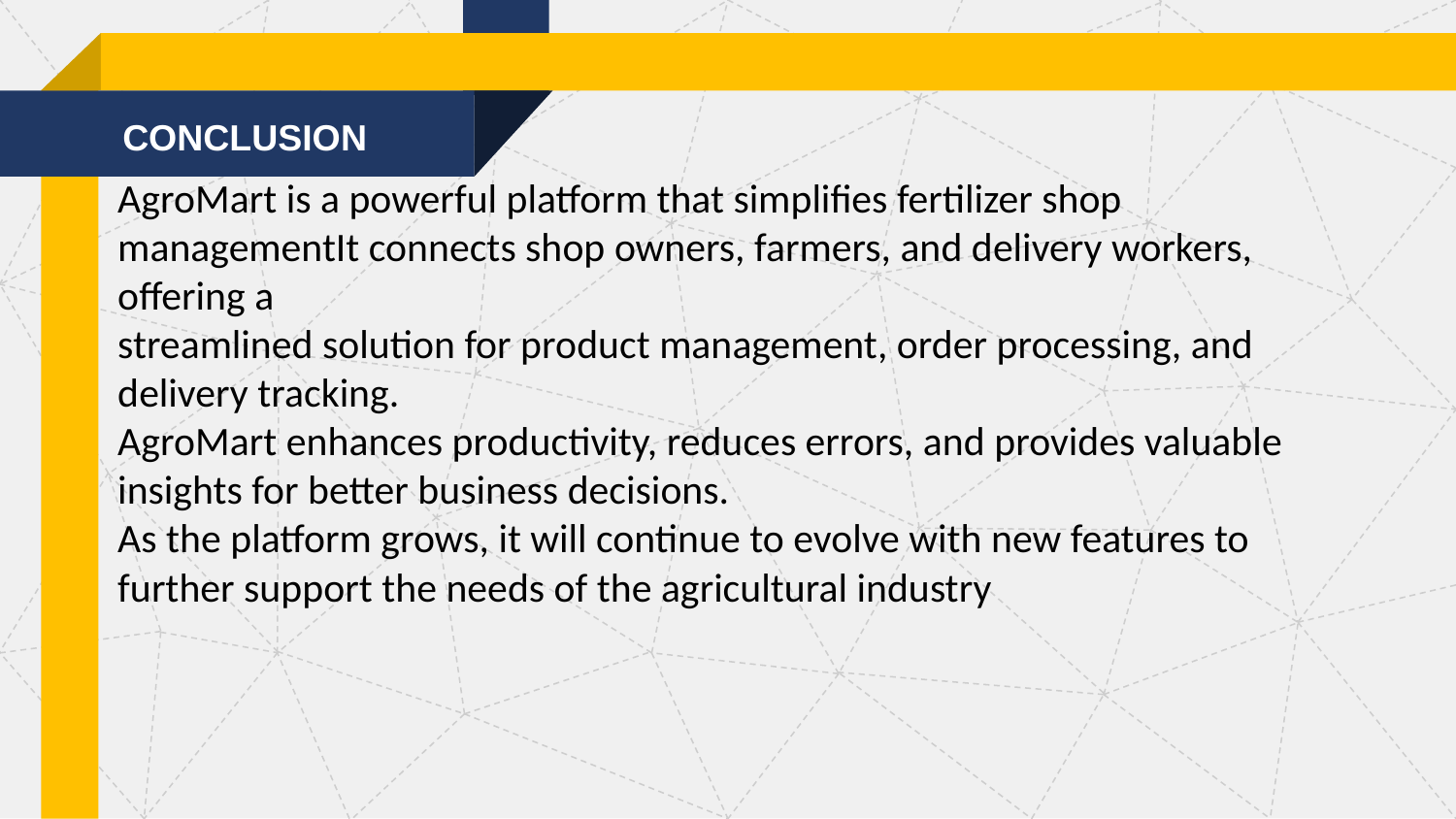

CONCLUSION
AgroMart is a powerful platform that simplifies fertilizer shop managementIt connects shop owners, farmers, and delivery workers, offering a
streamlined solution for product management, order processing, and
delivery tracking.
AgroMart enhances productivity, reduces errors, and provides valuable insights for better business decisions.
As the platform grows, it will continue to evolve with new features to
further support the needs of the agricultural industry